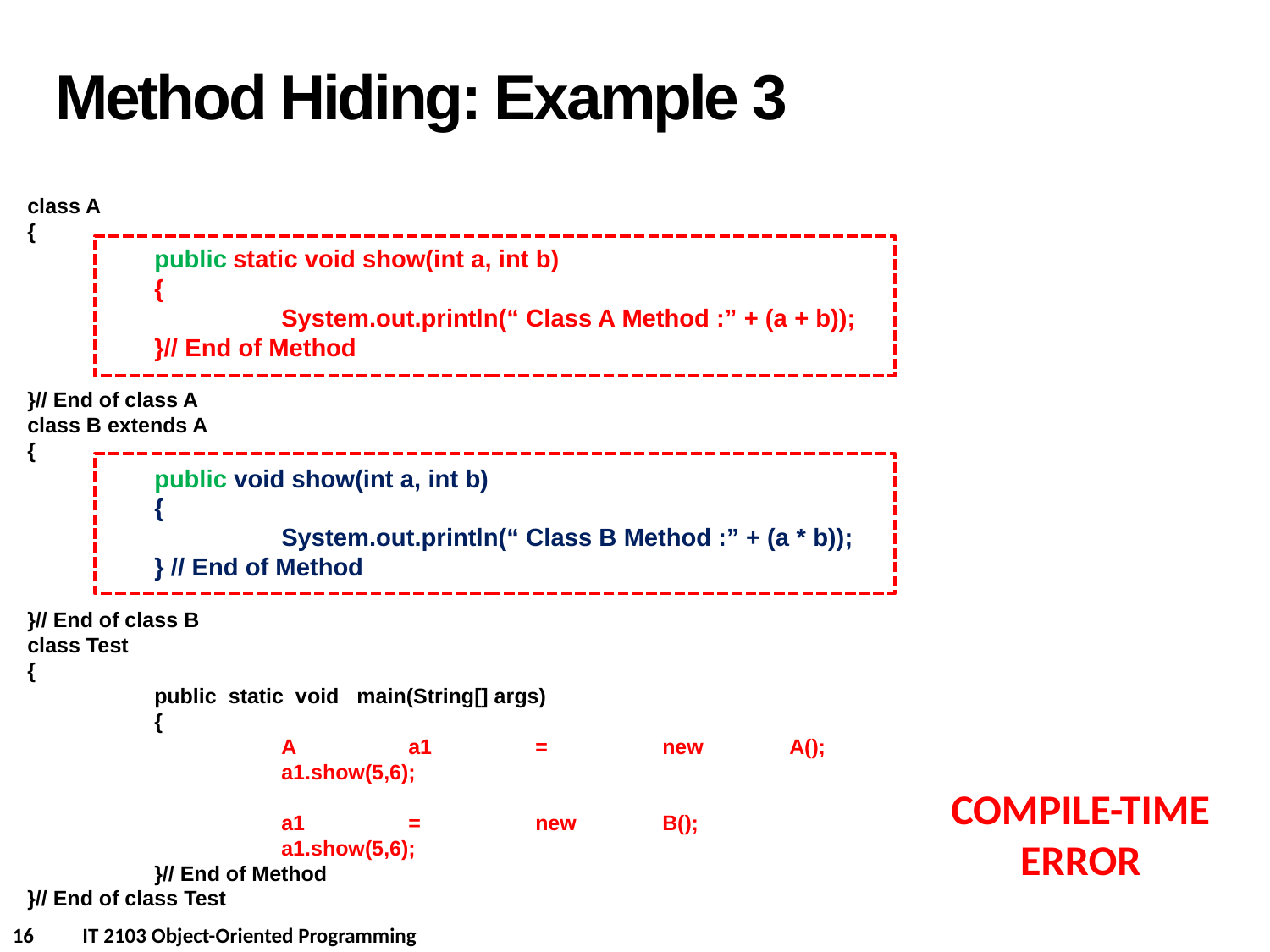

Method Hiding: Example 3
class A
{
	public static void show(int a, int b)
	{
		System.out.println(“ Class A Method :” + (a + b));
	}// End of Method

}// End of class A
class B extends A
{
	public void show(int a, int b)
	{
		System.out.println(“ Class B Method :” + (a * b));
	} // End of Method

}// End of class B
class Test
{
	public  static  void   main(String[] args)
	{
		A	a1	=	new	A();
		a1.show(5,6);

		a1	=	new	B();
		a1.show(5,6);
	}// End of Method
}// End of class Test

COMPILE-TIME
ERROR